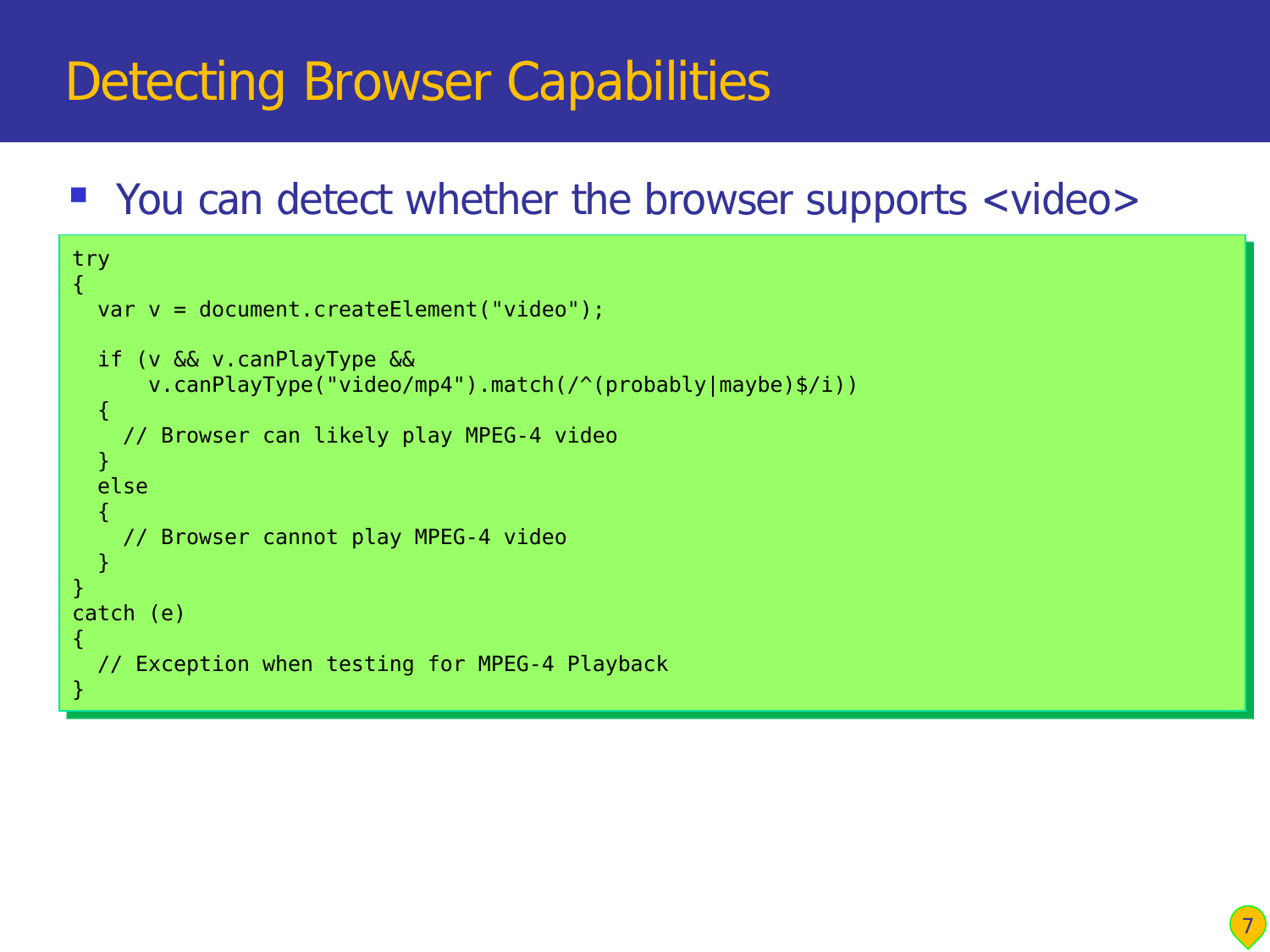

# Detecting Browser Capabilities
You can detect whether the browser supports <video>

try
{
  var v = document.createElement("video");

  if (v && v.canPlayType &&
      v.canPlayType("video/mp4").match(/^(probably|maybe)$/i))
  {
    // Browser can likely play MPEG-4 video
  }
  else
  {
    // Browser cannot play MPEG-4 video
  }
}
catch (e)
{
  // Exception when testing for MPEG-4 Playback
}
7